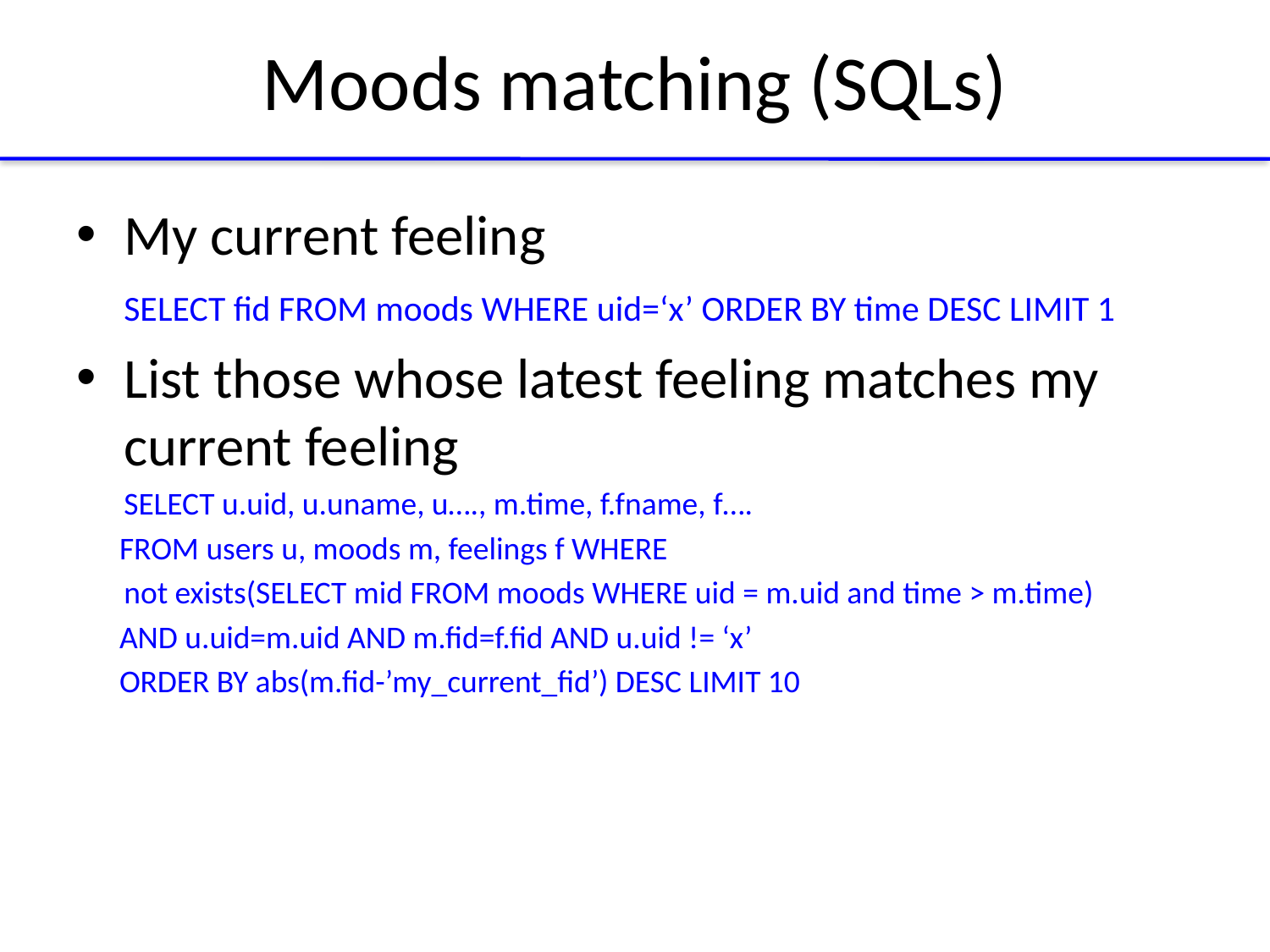

# Moods matching (SQLs)
My current feeling
	SELECT fid FROM moods WHERE uid=‘x’ ORDER BY time DESC LIMIT 1
List those whose latest feeling matches my current feeling
	SELECT u.uid, u.uname, u…., m.time, f.fname, f….
      FROM users u, moods m, feelings f WHERE
	not exists(SELECT mid FROM moods WHERE uid = m.uid and time > m.time)
      AND u.uid=m.uid AND m.fid=f.fid AND u.uid != ‘x’
      ORDER BY abs(m.fid-’my_current_fid’) DESC LIMIT 10